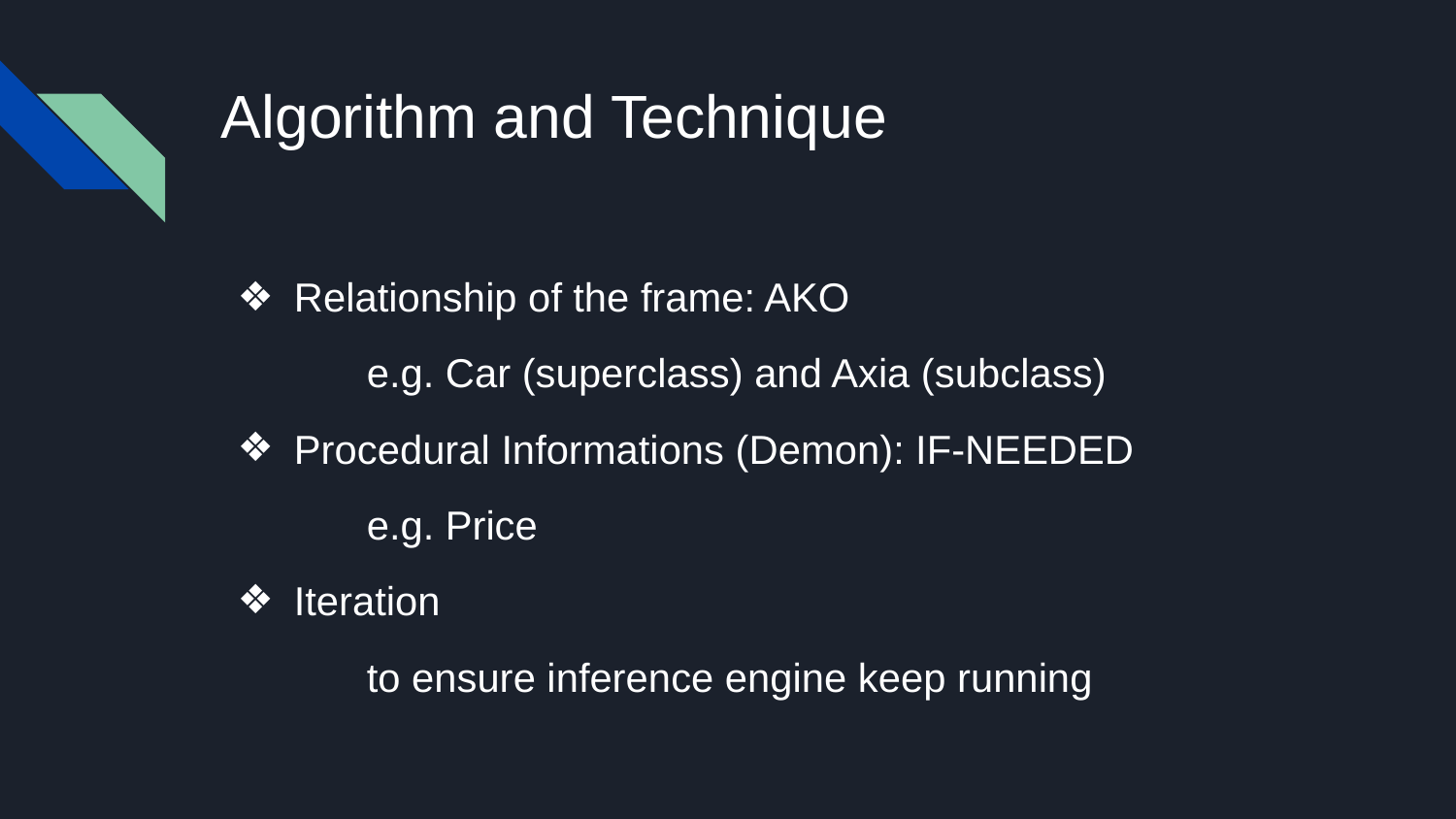

# Algorithm and Technique
Relationship of the frame: AKO
	e.g. Car (superclass) and Axia (subclass)
Procedural Informations (Demon): IF-NEEDED
	e.g. Price
Iteration
	to ensure inference engine keep running